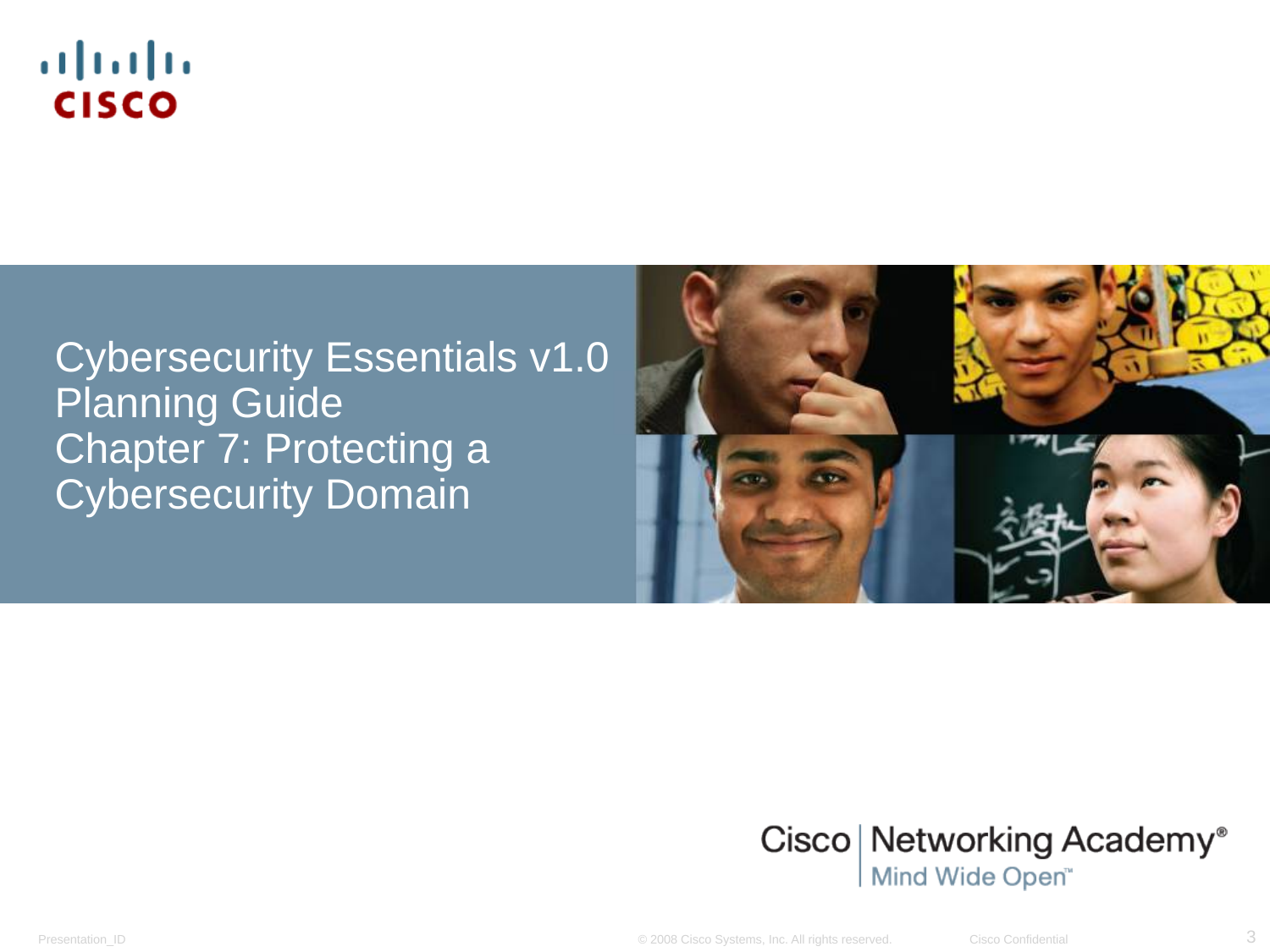

Cybersecurity Essentials v1.0
Planning Guide
Chapter 7: Protecting a Cybersecurity Domain